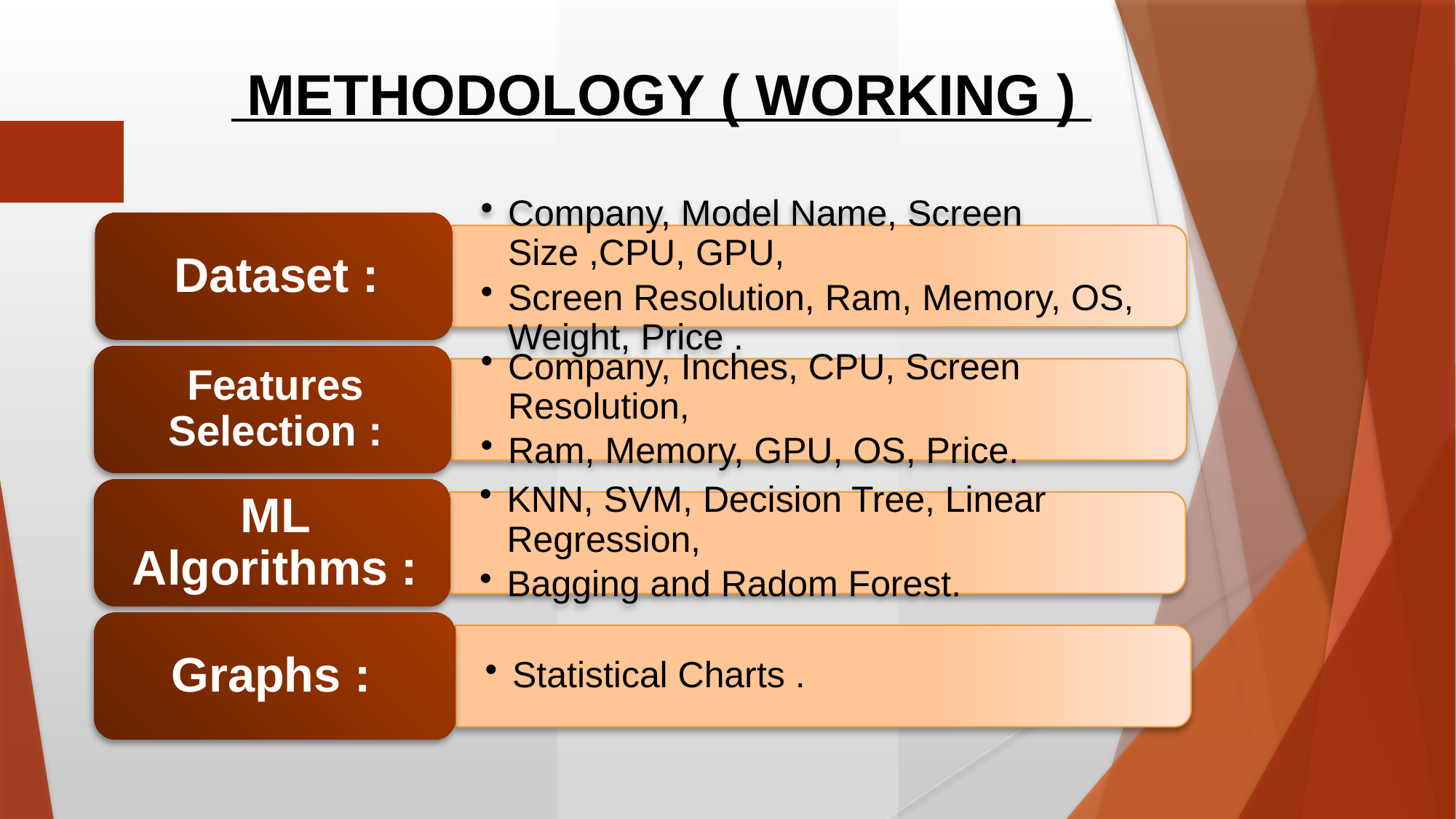

# METHODOLOGY ( WORKING ) .
Company, Model Name, Screen Size ,CPU, GPU,
Screen Resolution, Ram, Memory, OS, Weight, Price .
Dataset :
Company, Inches, CPU, Screen Resolution,
Ram, Memory, GPU, OS, Price.
Features Selection :
KNN, SVM, Decision Tree, Linear Regression,
Bagging and Radom Forest.
ML Algorithms :
Statistical Charts .
Graphs :